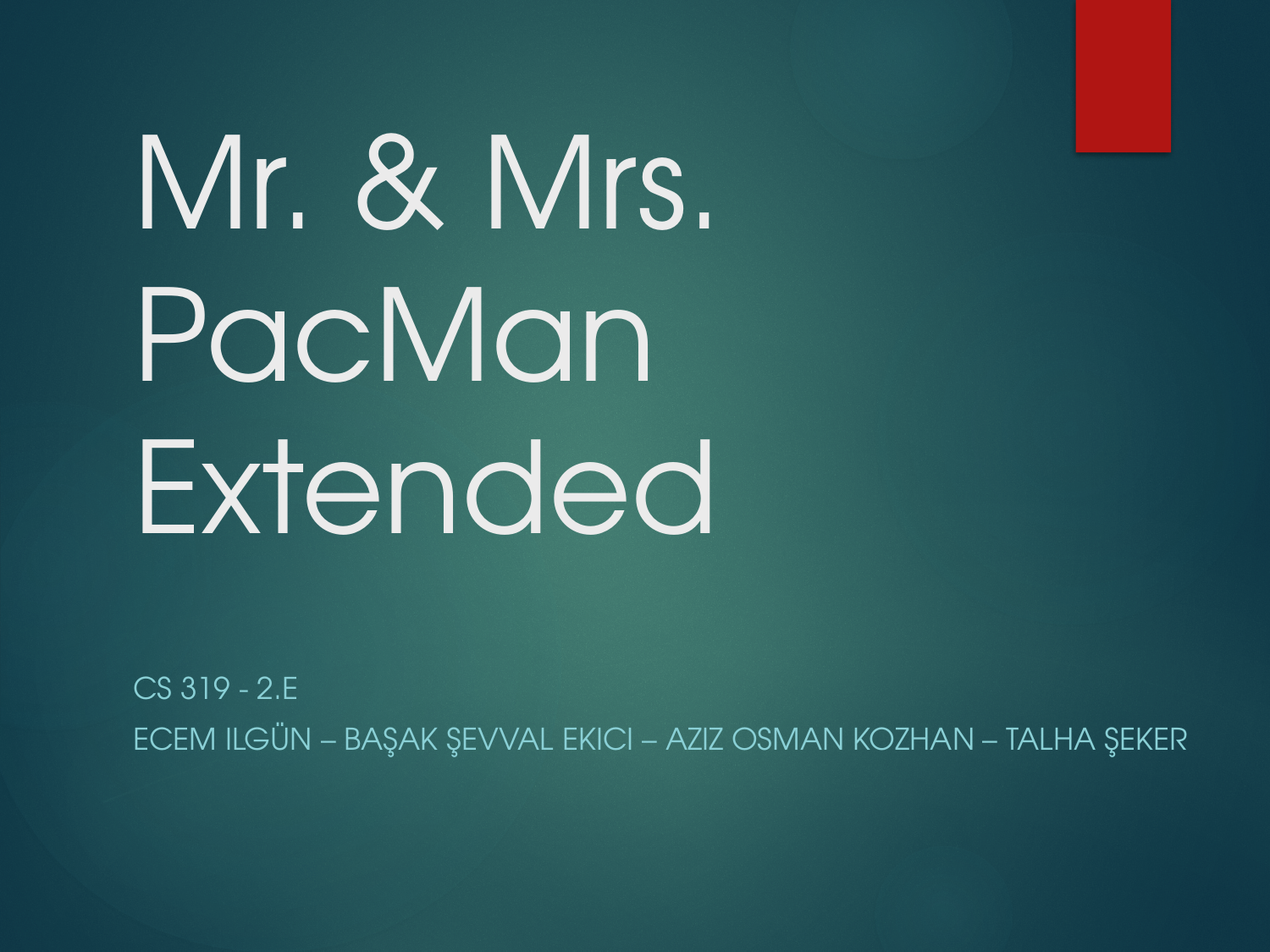

# Mr. & Mrs. PacMan Extended
CS 319 - 2.e
ECEM ilgün – başak şevval ekici – aziz osman kozhan – talha şeker